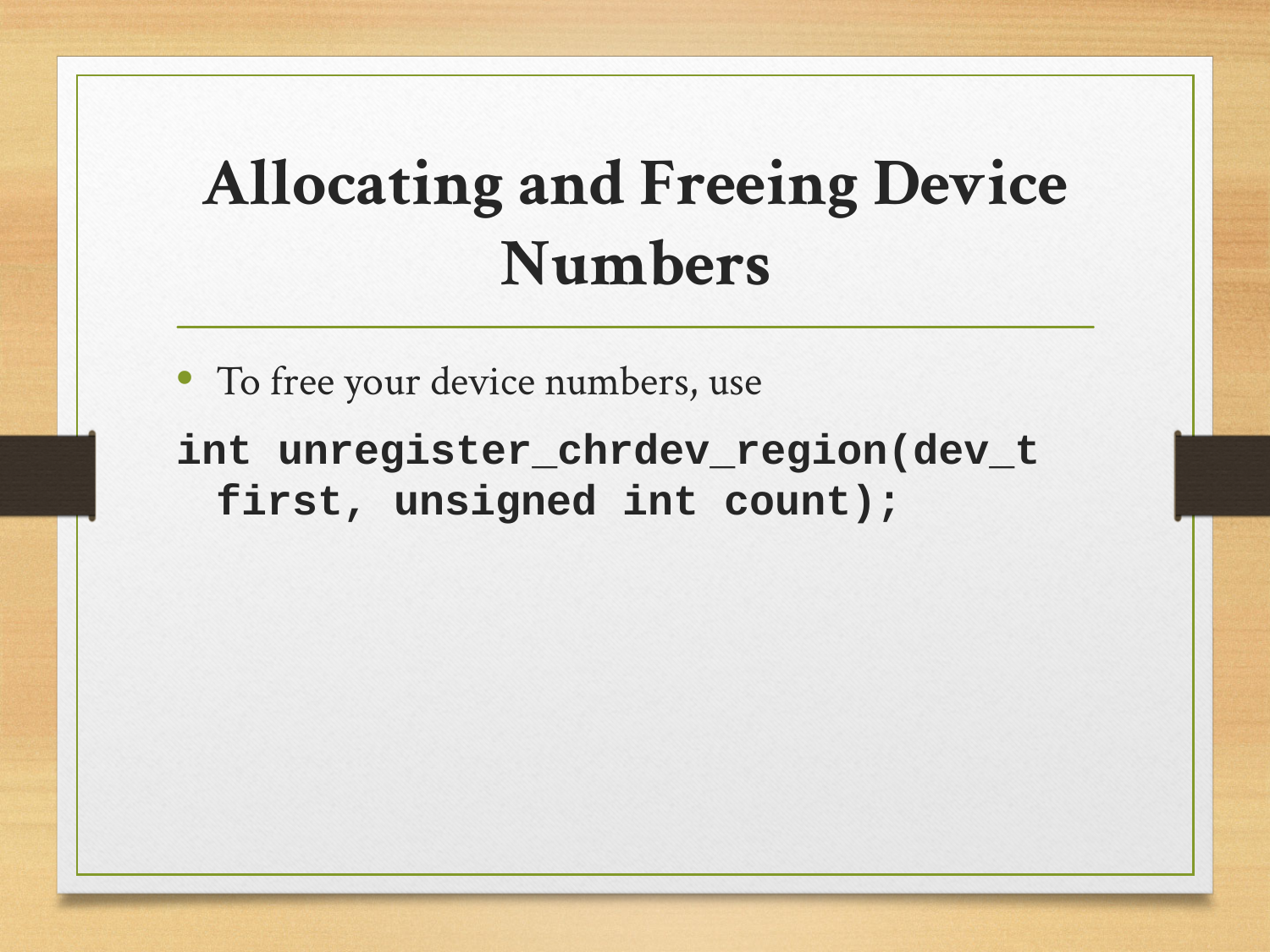

# Allocating and Freeing Device Numbers
To free your device numbers, use
int unregister_chrdev_region(dev_t first, unsigned int count);